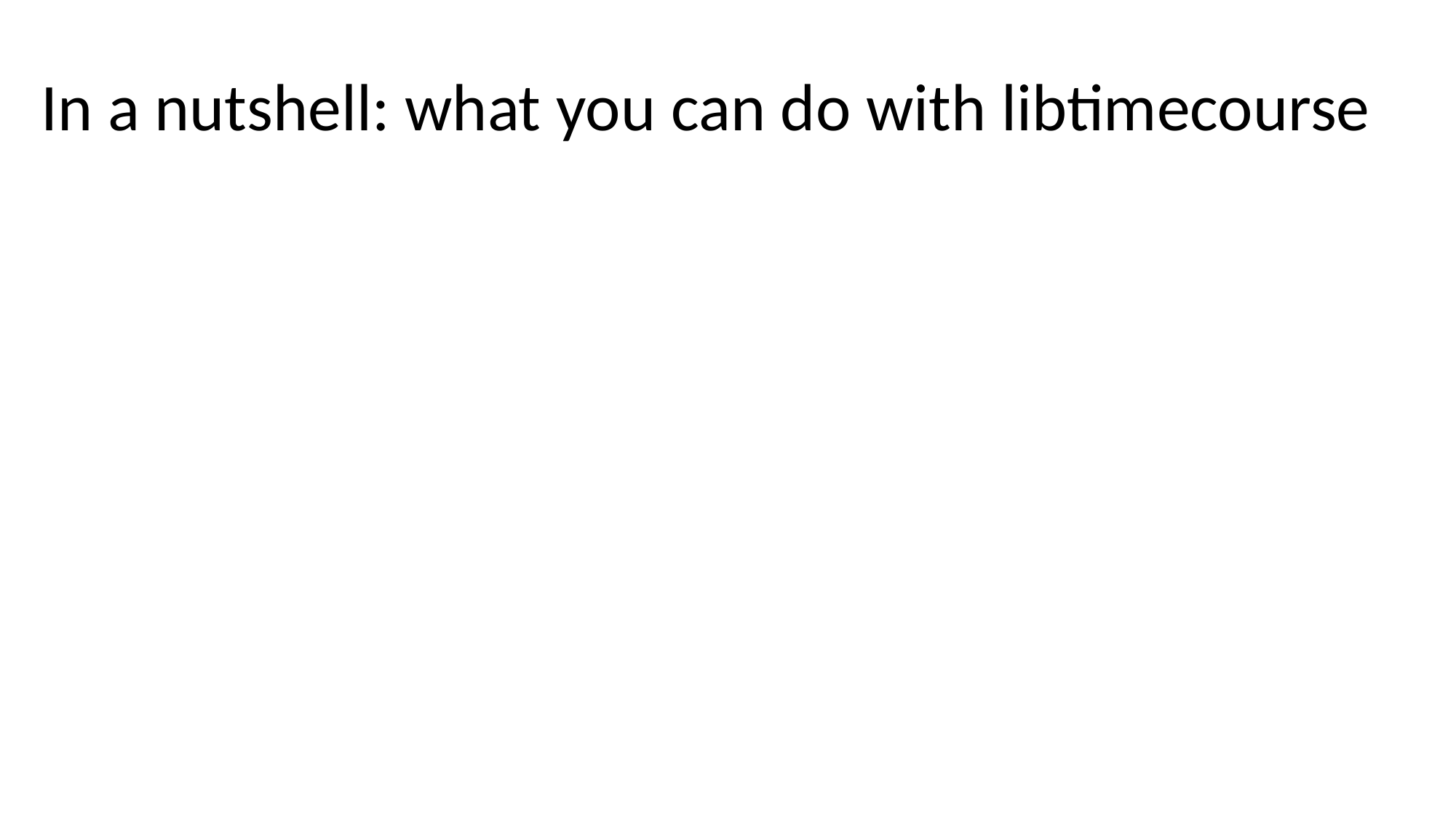

# In a nutshell: what you can do with libtimecourse